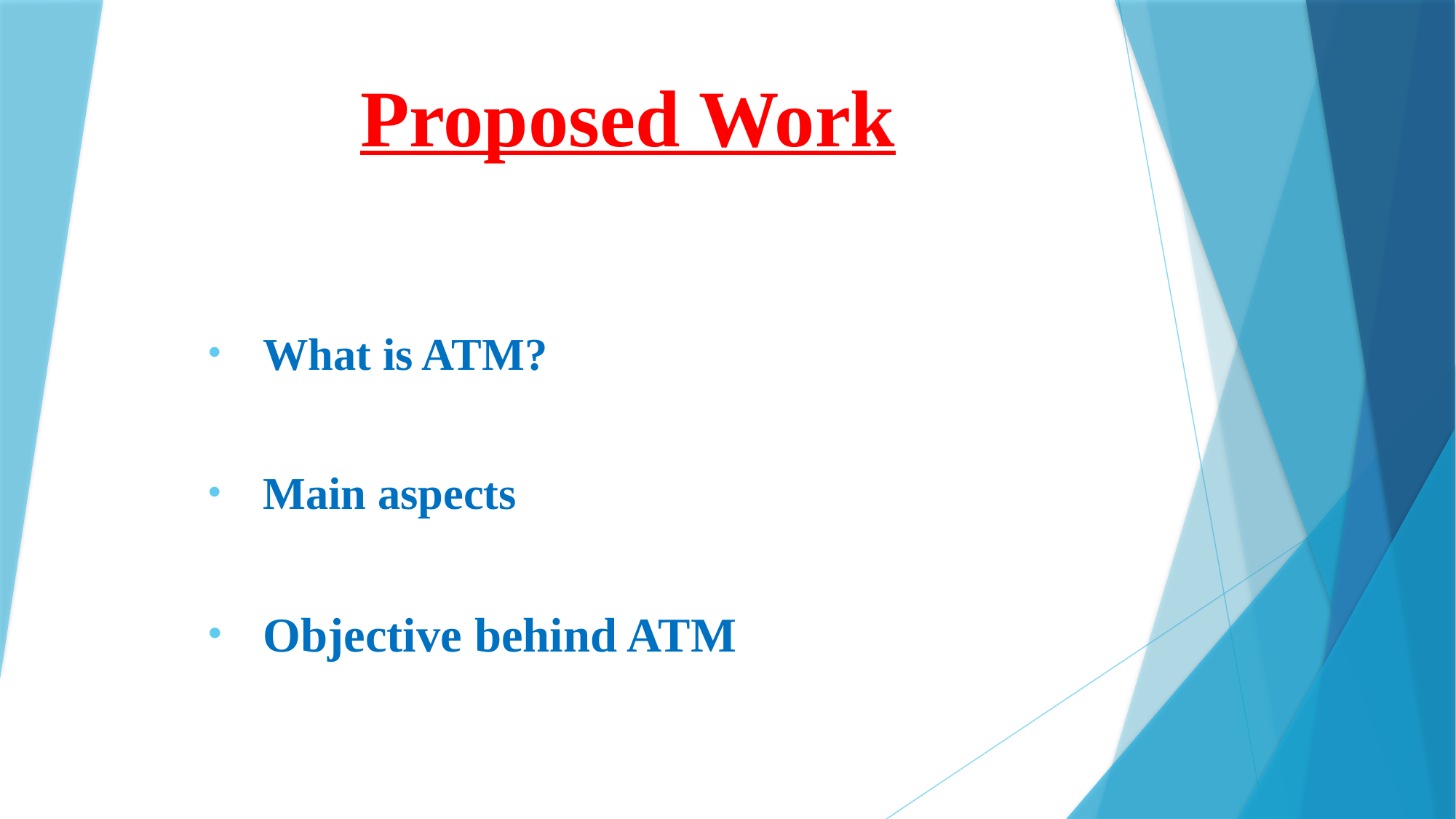

Proposed Work

What is ATM?

Main aspects

Objective behind ATM